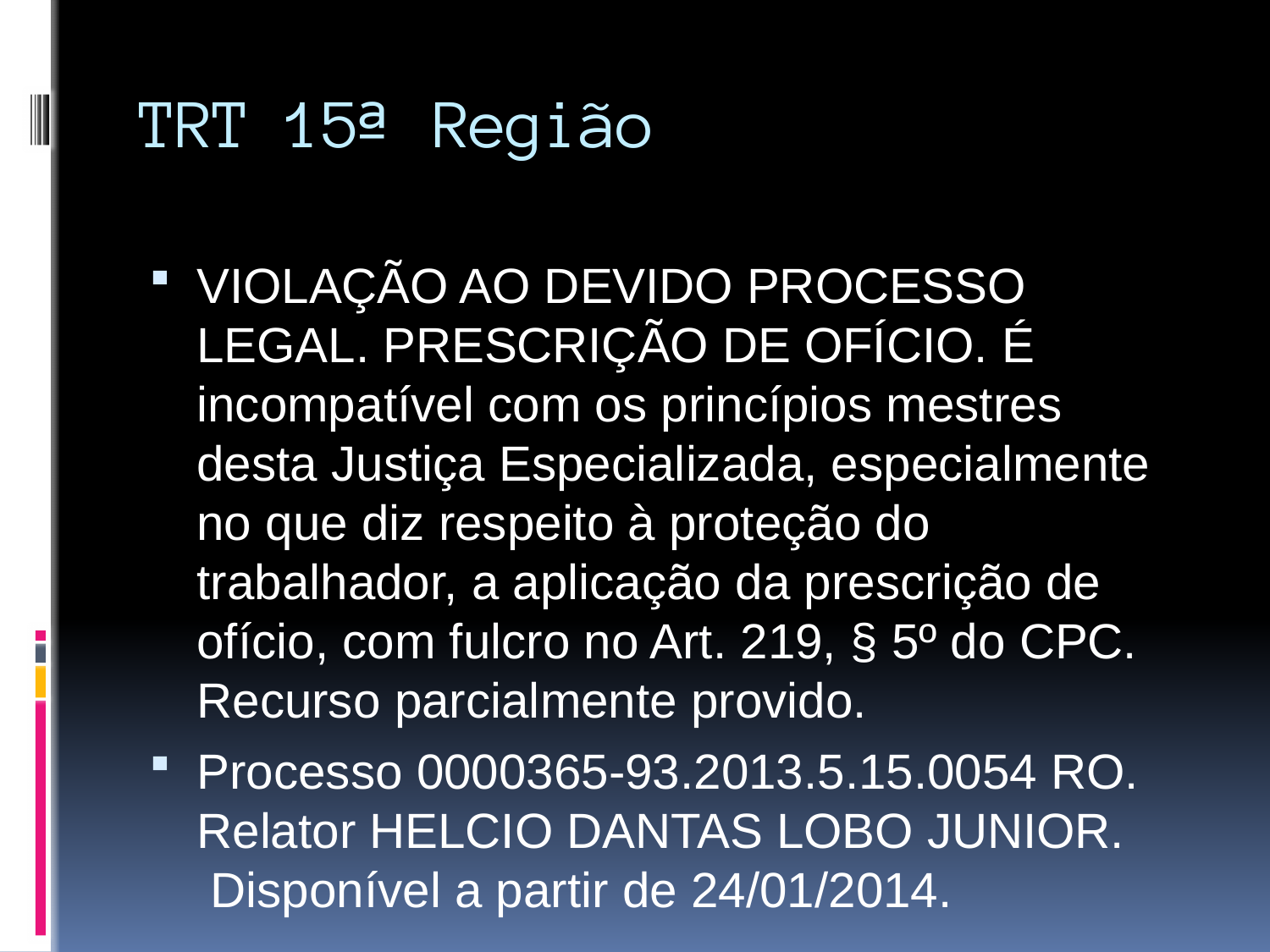

# TRT 15ª Região
VIOLAÇÃO AO DEVIDO PROCESSO LEGAL. PRESCRIÇÃO DE OFÍCIO. É incompatível com os princípios mestres desta Justiça Especializada, especialmente no que diz respeito à proteção do trabalhador, a aplicação da prescrição de ofício, com fulcro no Art. 219, § 5º do CPC. Recurso parcialmente provido.
Processo 0000365-93.2013.5.15.0054 RO. Relator HELCIO DANTAS LOBO JUNIOR.  Disponível a partir de 24/01/2014.